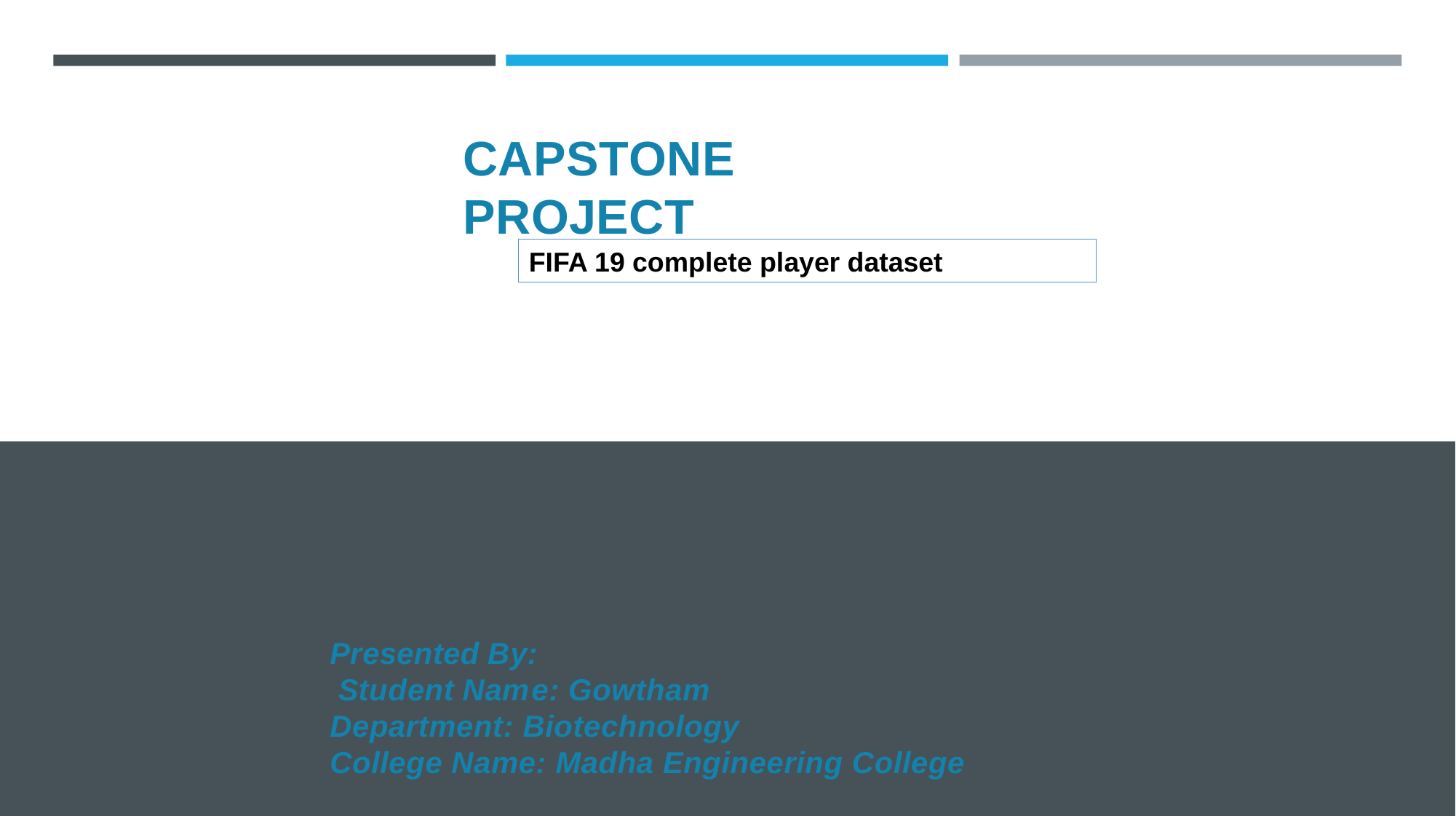

# CAPSTONE PROJECT
FIFA 19 complete player dataset

Presented By:
 Student Name: Gowtham
Department: Biotechnology
College Name: Madha Engineering College